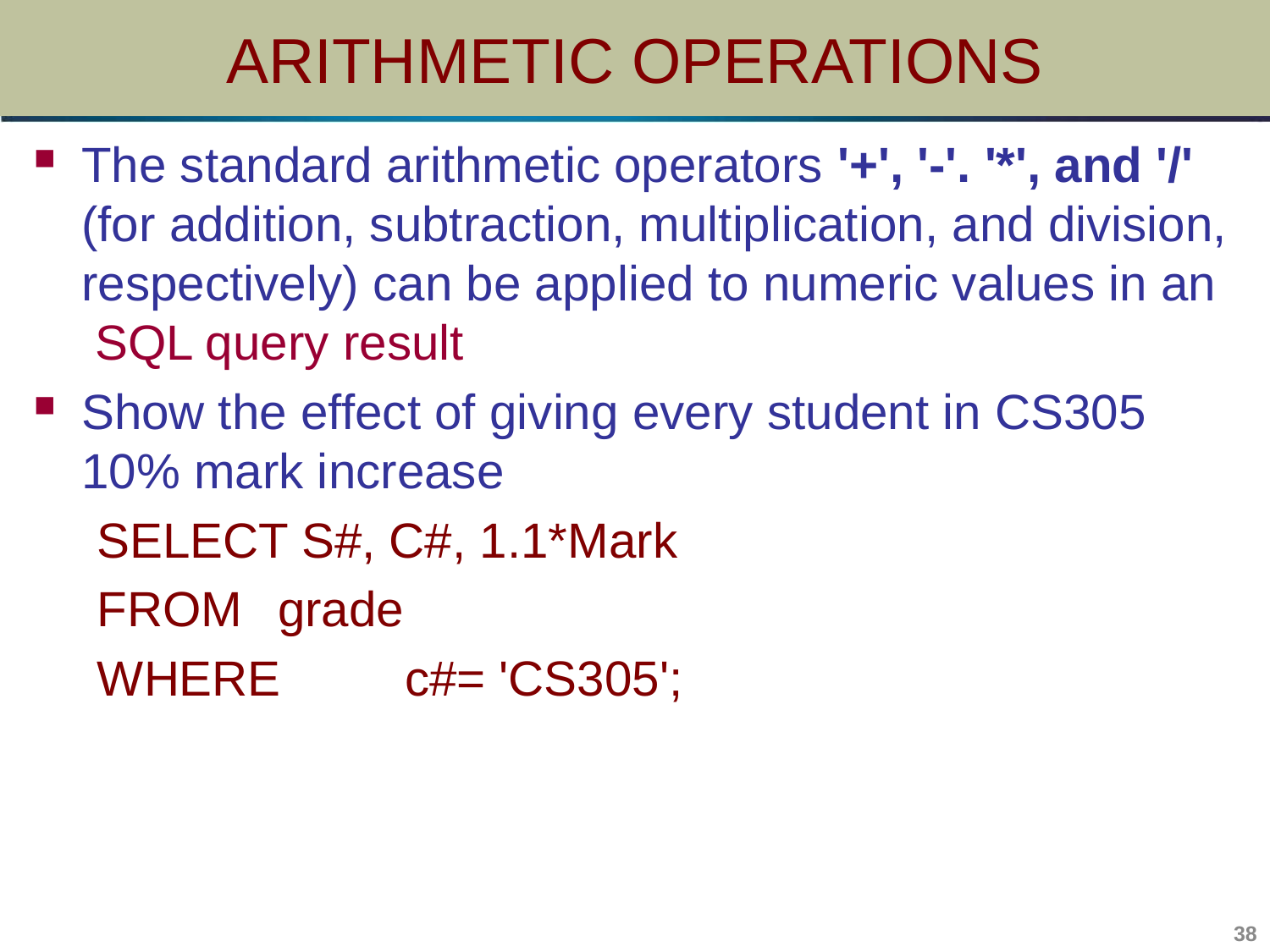

# ARITHMETIC OPERATIONS
The standard arithmetic operators '+', '-'. '*', and '/' (for addition, subtraction, multiplication, and division, respectively) can be applied to numeric values in an   SQL query result
Show the effect of giving every student in CS305 10% mark increase
SELECT S#, C#, 1.1*Mark
FROM	 grade
WHERE	 c#= 'CS305';
38